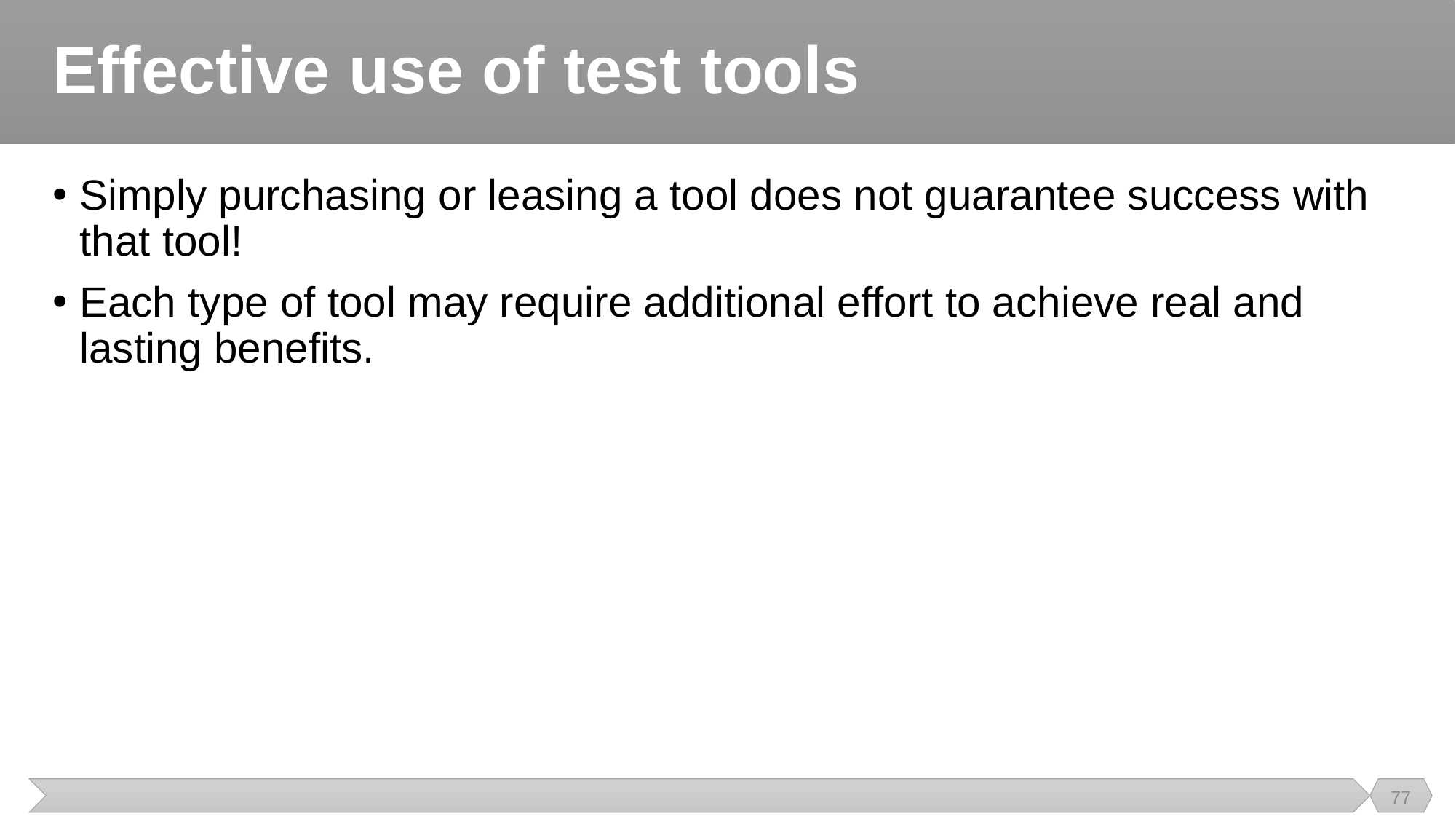

# Effective use of test tools
Simply purchasing or leasing a tool does not guarantee success with that tool!
Each type of tool may require additional effort to achieve real and lasting benefits.
77